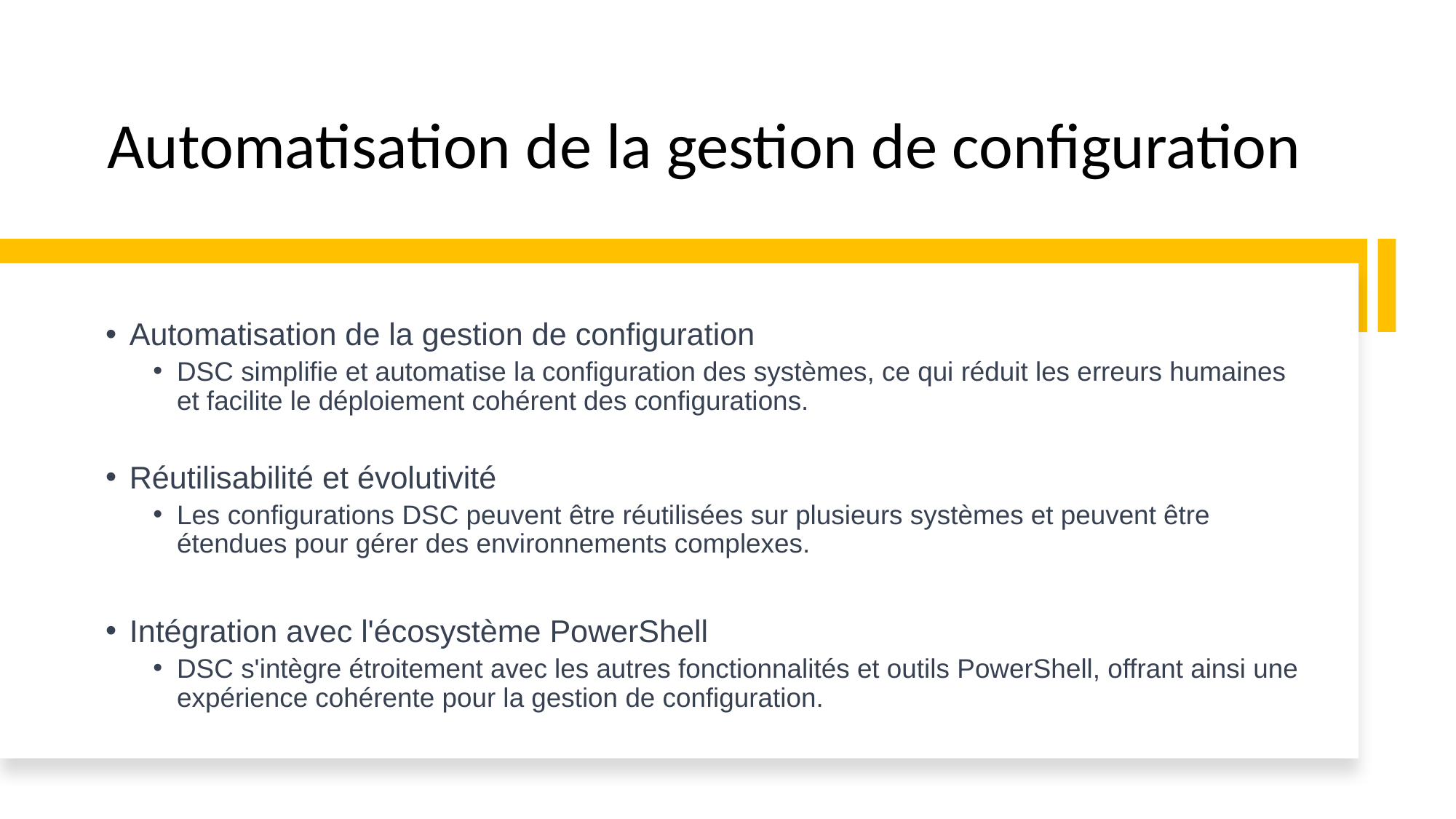

# Automatisation de la gestion de configuration

Automatisation de la gestion de configuration
DSC simplifie et automatise la configuration des systèmes, ce qui réduit les erreurs humaines et facilite le déploiement cohérent des configurations.

Réutilisabilité et évolutivité
Les configurations DSC peuvent être réutilisées sur plusieurs systèmes et peuvent être étendues pour gérer des environnements complexes.

Intégration avec l'écosystème PowerShell
DSC s'intègre étroitement avec les autres fonctionnalités et outils PowerShell, offrant ainsi une expérience cohérente pour la gestion de configuration.